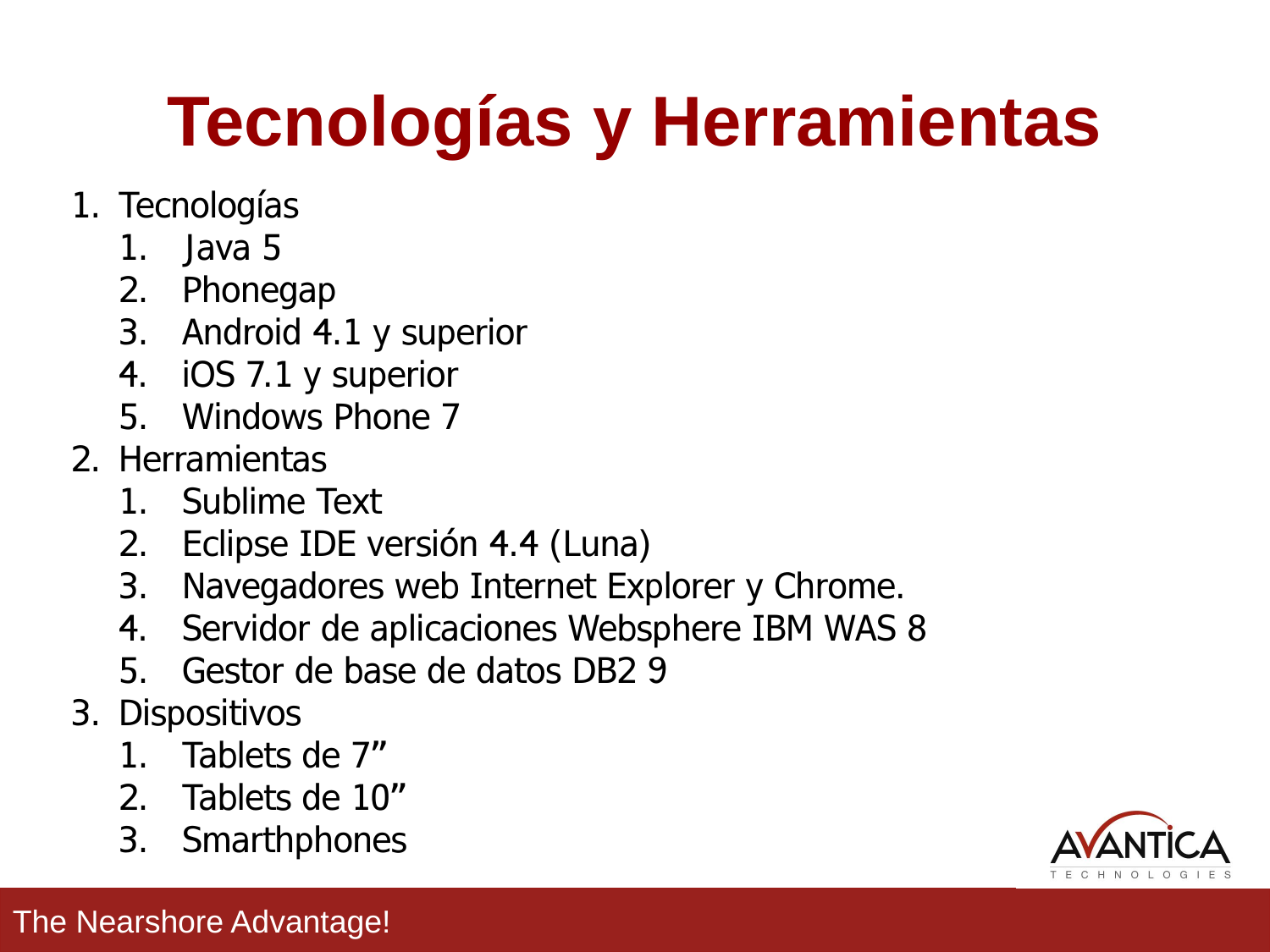

# Tecnologías y Herramientas
Tecnologías
Java 5
Phonegap
Android 4.1 y superior
iOS 7.1 y superior
Windows Phone 7
Herramientas
Sublime Text
Eclipse IDE versión 4.4 (Luna)
Navegadores web Internet Explorer y Chrome.
Servidor de aplicaciones Websphere IBM WAS 8
Gestor de base de datos DB2 9
Dispositivos
Tablets de 7’’
Tablets de 10’’
Smarthphones